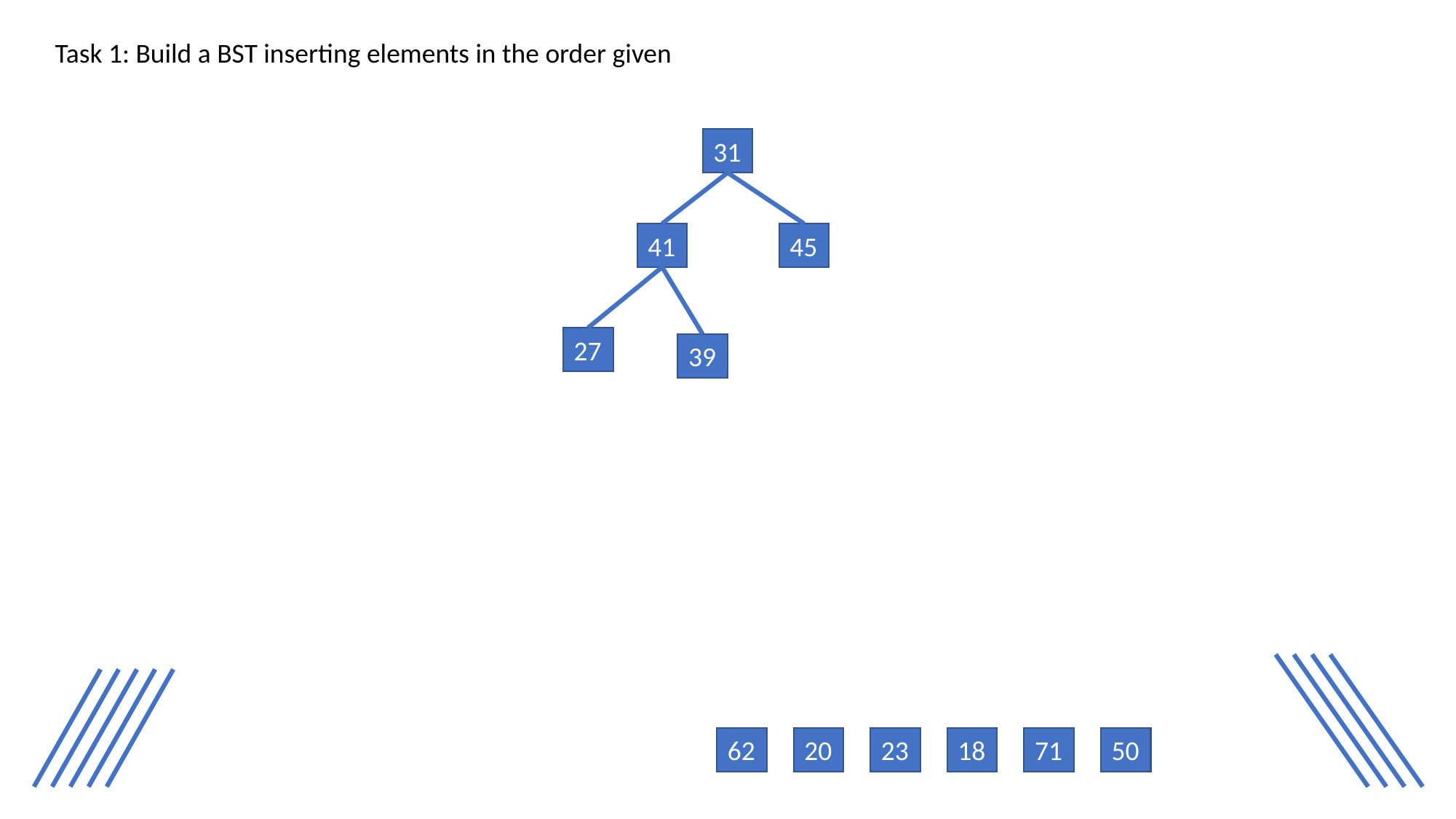

Task 1: Build a BST inserting elements in the order given
31
41
45
27
39
62
20
23
18
71
50